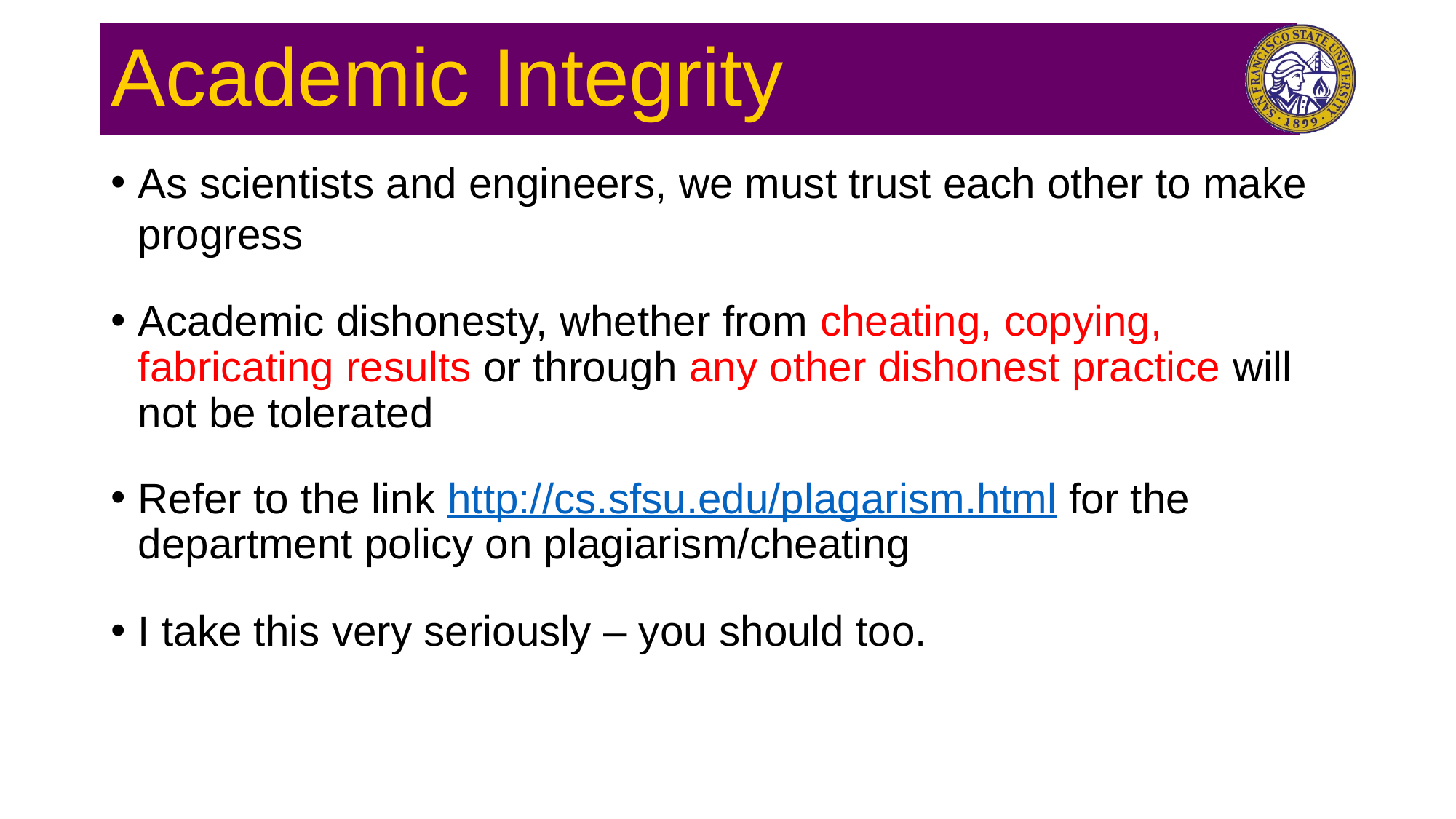

# Academic Integrity
As scientists and engineers, we must trust each other to make progress

Academic dishonesty, whether from cheating, copying, fabricating results or through any other dishonest practice will not be tolerated

Refer to the link http://cs.sfsu.edu/plagarism.html for the department policy on plagiarism/cheating

I take this very seriously – you should too.